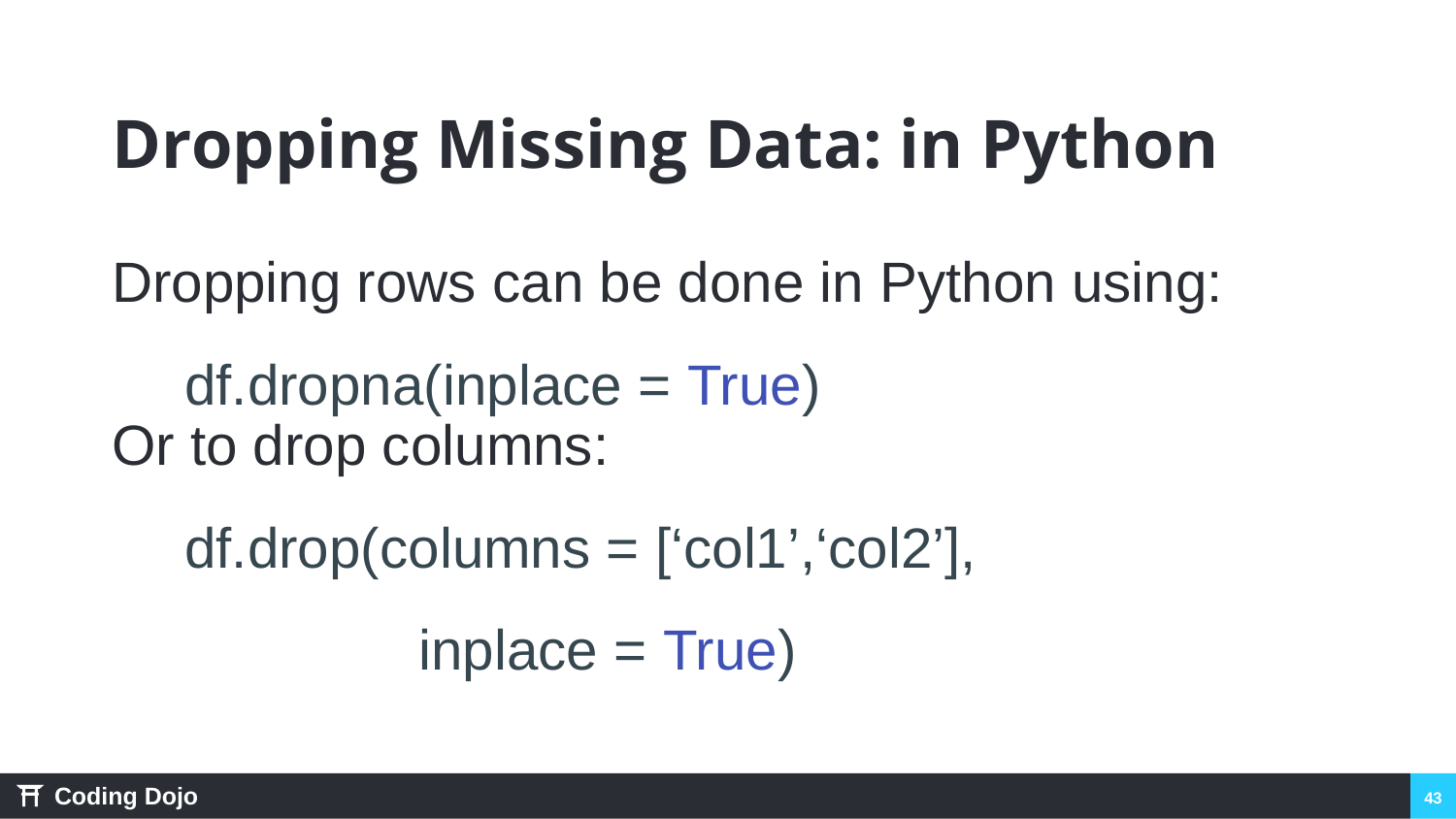

Dropping Missing Data: in Python
Dropping rows can be done in Python using:
df.dropna(inplace = True)
Or to drop columns:
df.drop(columns = [‘col1’,‘col2’],
 inplace = True)